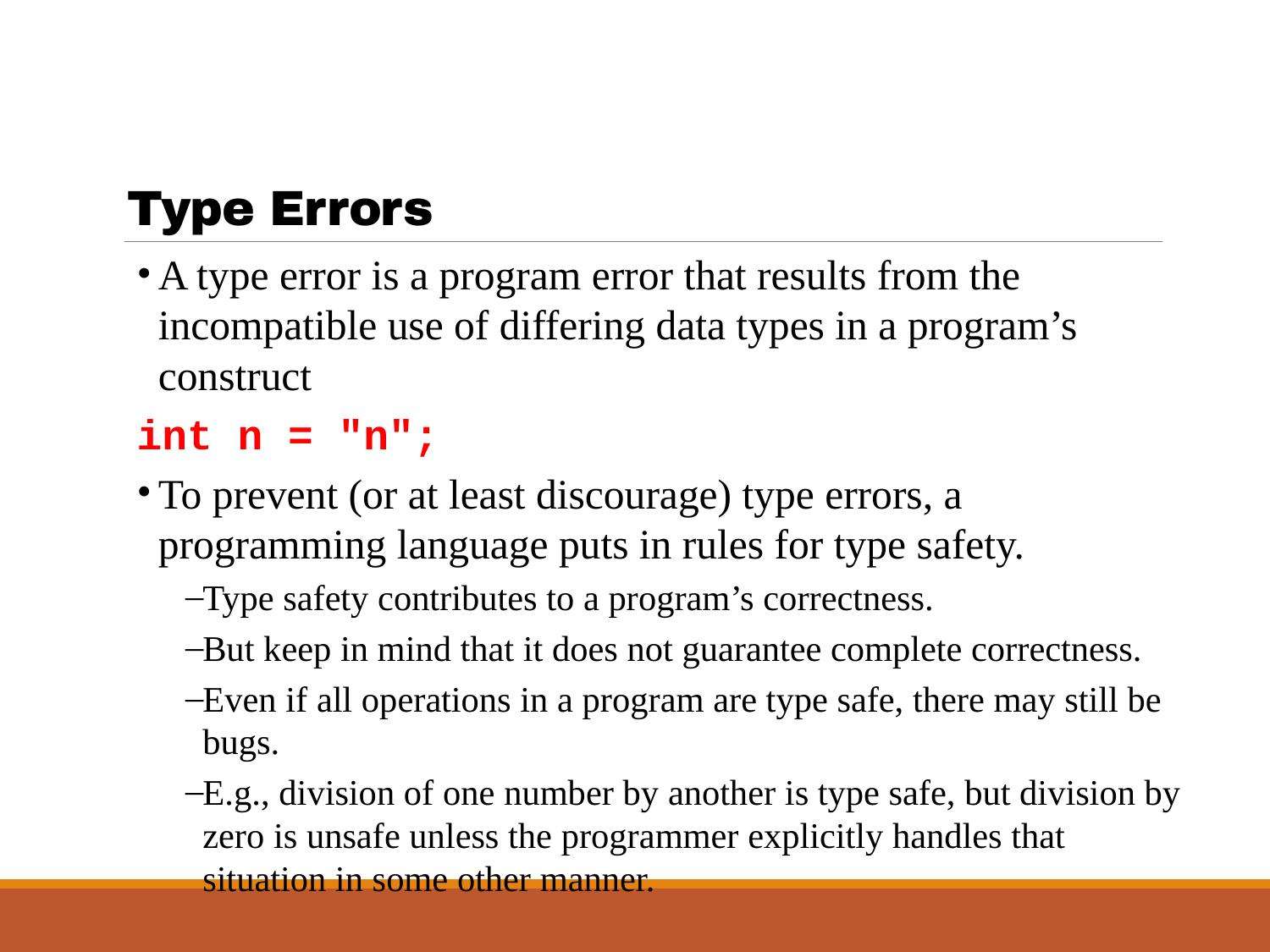

# Type Errors
A type error is a program error that results from the incompatible use of differing data types in a program’s construct
			int n = "n";
To prevent (or at least discourage) type errors, a programming language puts in rules for type safety.
Type safety contributes to a program’s correctness.
But keep in mind that it does not guarantee complete correctness.
Even if all operations in a program are type safe, there may still be bugs.
E.g., division of one number by another is type safe, but division by zero is unsafe unless the programmer explicitly handles that situation in some other manner.